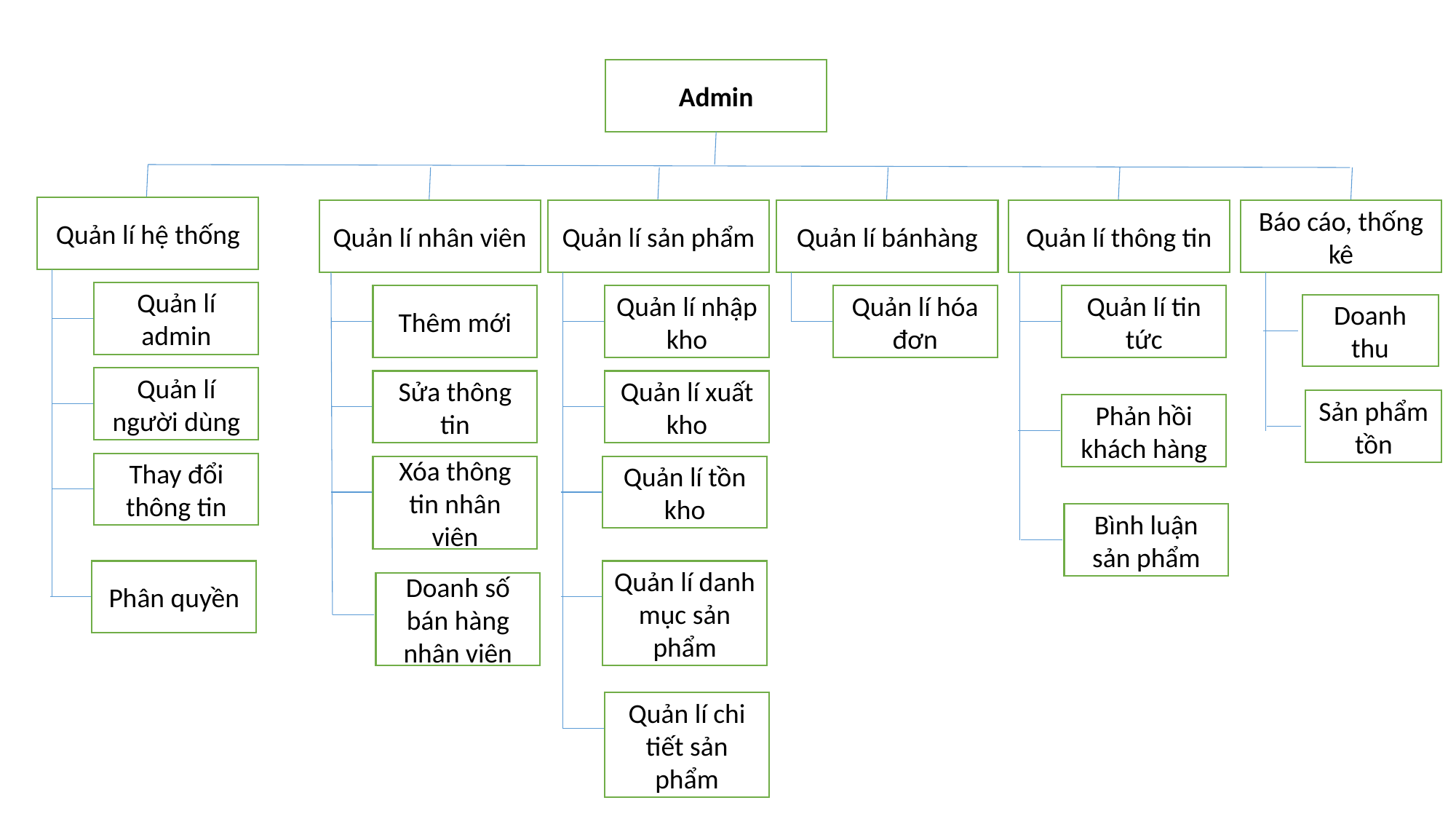

Admin
Quản lí hệ thống
Báo cáo, thống kê
Quản lí nhân viên
Quản lí sản phẩm
Quản lí bánhàng
Quản lí thông tin
Quản lí admin
Thêm mới
Quản lí nhập kho
Quản lí hóa đơn
Quản lí tin tức
Doanh thu
Quản lí người dùng
Sửa thông tin
Quản lí xuất kho
Sản phẩm tồn
Phản hồi khách hàng
Thay đổi thông tin
Xóa thông tin nhân viên
Quản lí tồn kho
Bình luận sản phẩm
Phân quyền
Quản lí danh mục sản phẩm
Doanh số bán hàng nhân viên
Quản lí chi tiết sản phẩm